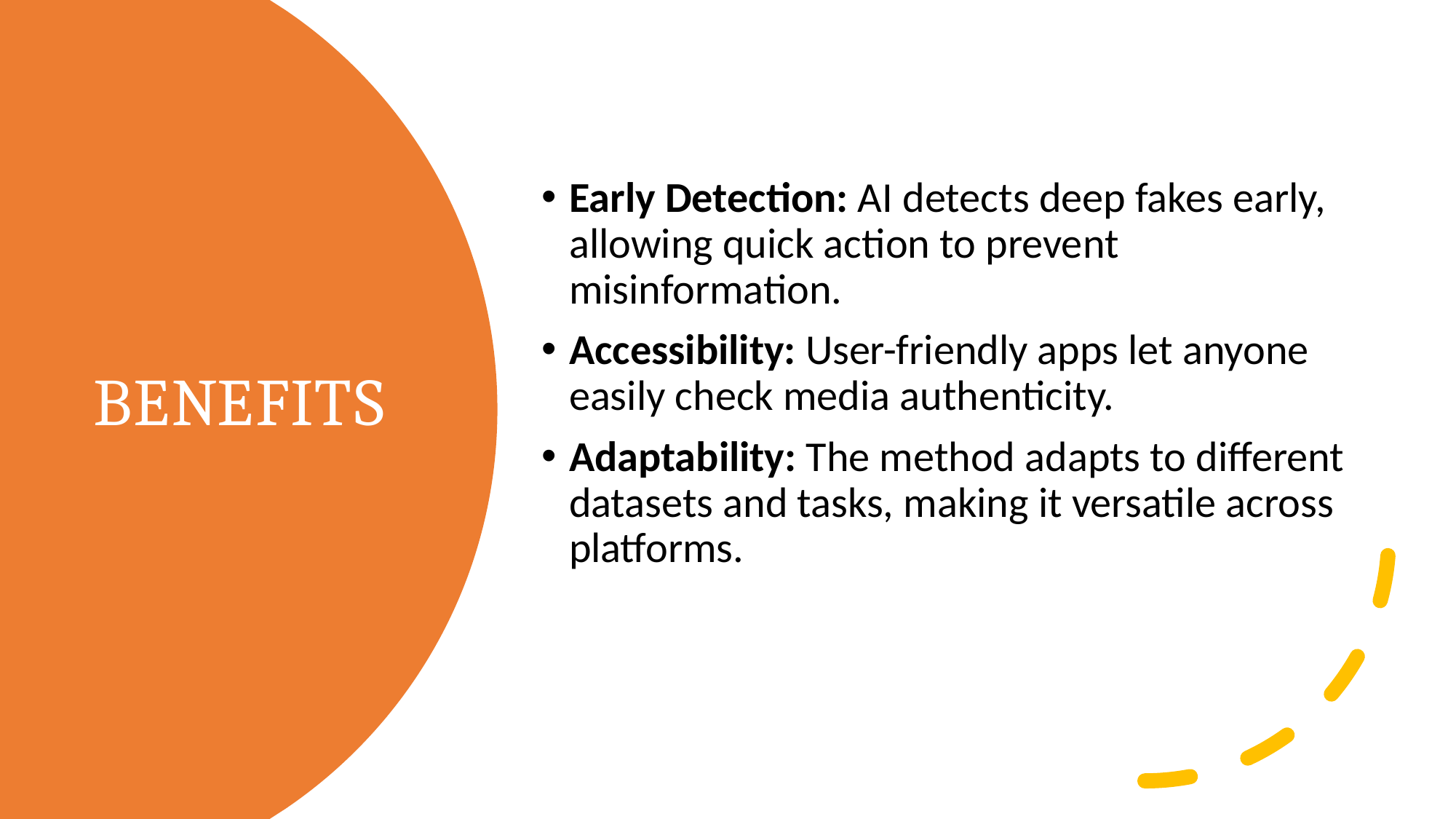

Early Detection: AI detects deep fakes early, allowing quick action to prevent misinformation.
Accessibility: User-friendly apps let anyone easily check media authenticity.
Adaptability: The method adapts to different datasets and tasks, making it versatile across platforms.

# BENEFITS